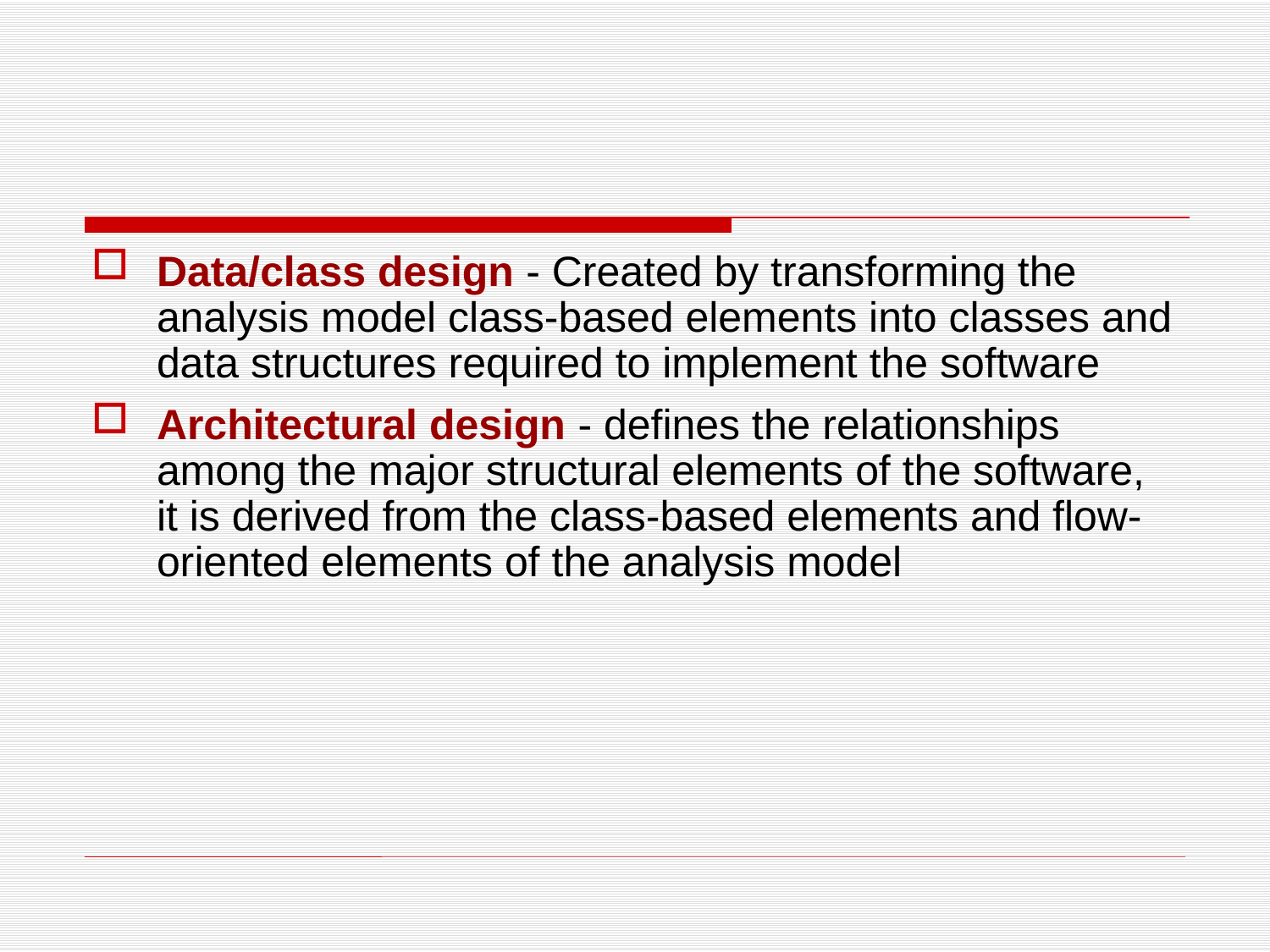

#
Data/class design - Created by transforming the analysis model class-based elements into classes and data structures required to implement the software
Architectural design - defines the relationships among the major structural elements of the software, it is derived from the class-based elements and flow-oriented elements of the analysis model